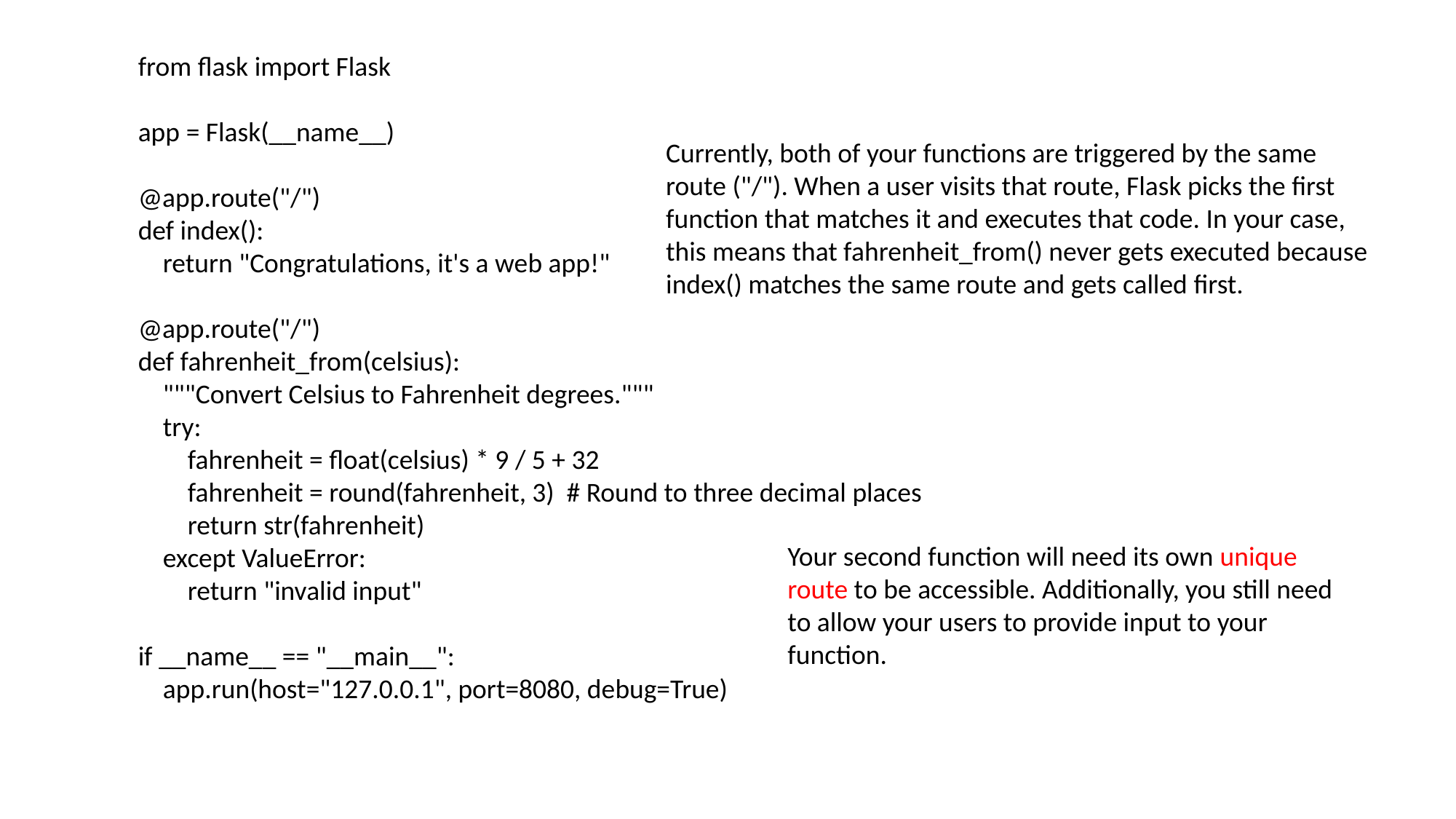

#
from flask import Flask

app = Flask(__name__)

@app.route("/")
def index():
    return "Congratulations, it's a web app!"

@app.route("/")
def fahrenheit_from(celsius):
    """Convert Celsius to Fahrenheit degrees."""
    try:
        fahrenheit = float(celsius) * 9 / 5 + 32
        fahrenheit = round(fahrenheit, 3)  # Round to three decimal places
        return str(fahrenheit)
    except ValueError:
        return "invalid input"

if __name__ == "__main__":
    app.run(host="127.0.0.1", port=8080, debug=True)
Currently, both of your functions are triggered by the same route ("/"). When a user visits that route, Flask picks the first function that matches it and executes that code. In your case, this means that fahrenheit_from() never gets executed because index() matches the same route and gets called first.

Your second function will need its own unique route to be accessible. Additionally, you still need to allow your users to provide input to your function.